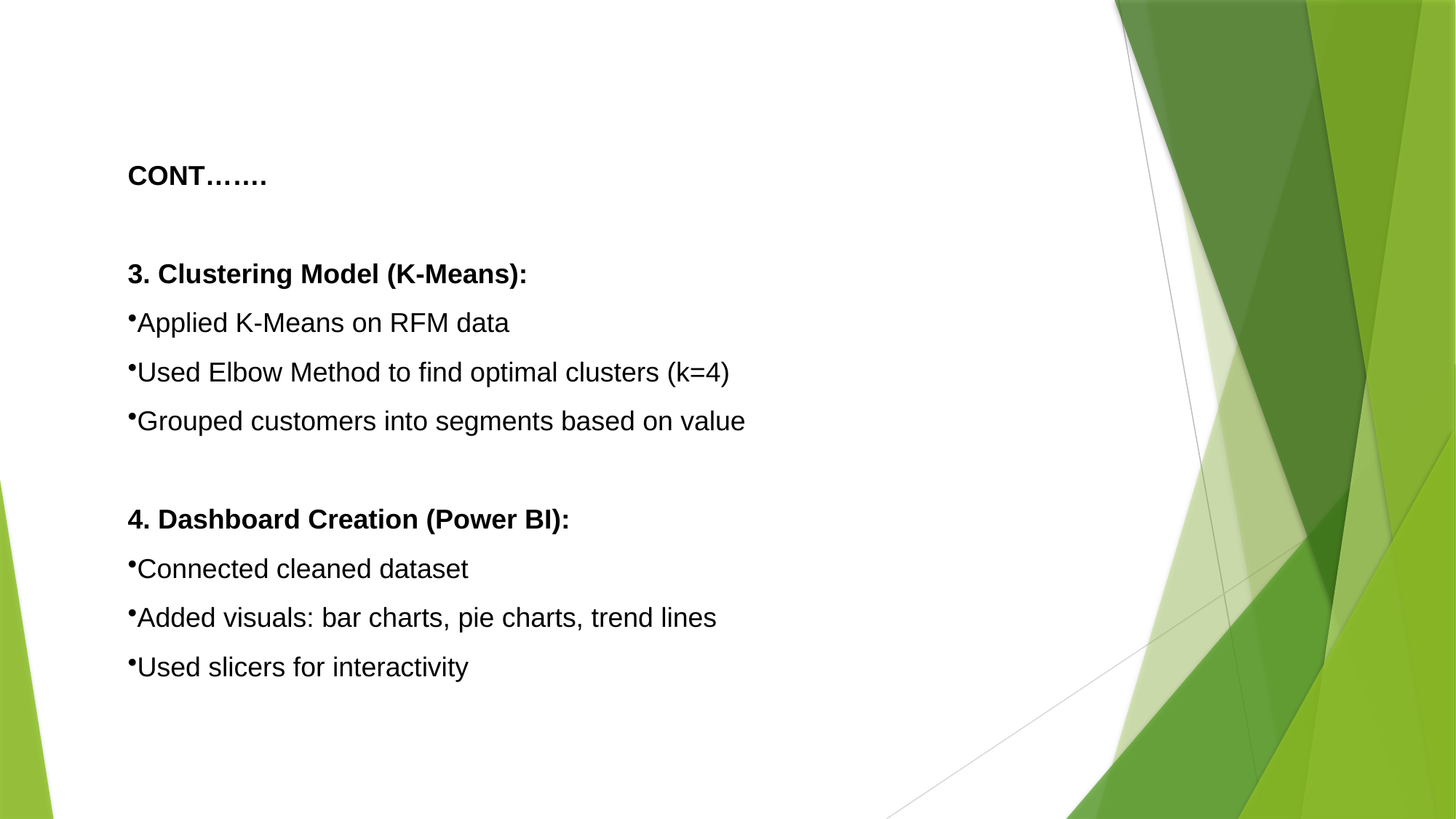

CONT…….

3. Clustering Model (K-Means):
Applied K-Means on RFM data
Used Elbow Method to find optimal clusters (k=4)
Grouped customers into segments based on value

4. Dashboard Creation (Power BI):
Connected cleaned dataset
Added visuals: bar charts, pie charts, trend lines
Used slicers for interactivity